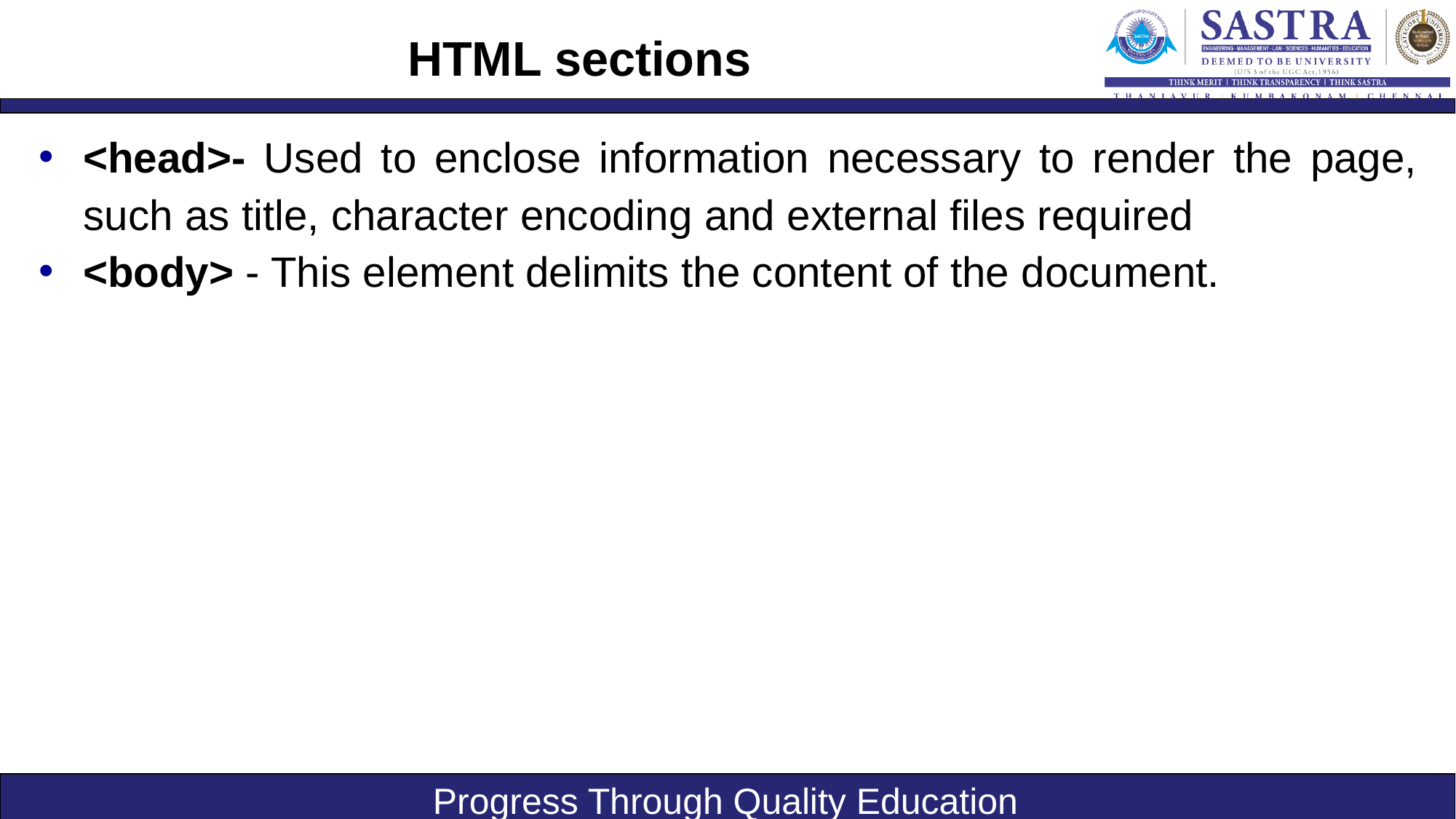

# HTML sections
<head>- Used to enclose information necessary to render the page, such as title, character encoding and external files required
<body> - This element delimits the content of the document.